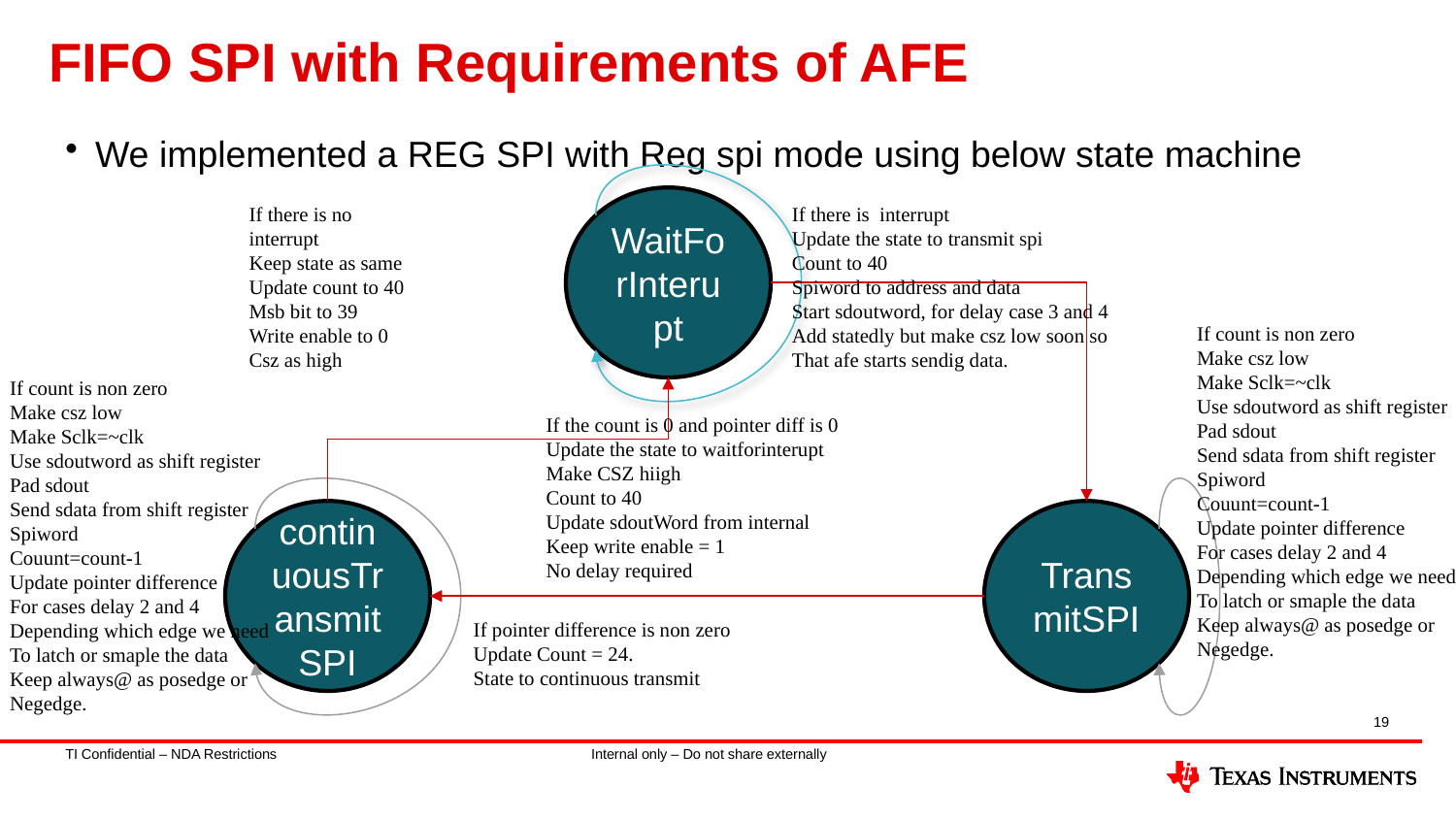

# FIFO SPI with Requirements of AFE
We implemented a REG SPI with Reg spi mode using below state machine
WaitForInterupt
If there is no interrupt
Keep state as same
Update count to 40
Msb bit to 39
Write enable to 0
Csz as high
If there is  interrupt
Update the state to transmit spi
Count to 40
Spiword to address and data
Start sdoutword, for delay case 3 and 4
Add statedly but make csz low soon so
That afe starts sendig data.
If count is non zero
Make csz low
Make Sclk=~clk
Use sdoutword as shift register
Pad sdout
Send sdata from shift register
Spiword
Couunt=count-1
Update pointer difference
For cases delay 2 and 4
Depending which edge we need
To latch or smaple the data
Keep always@ as posedge or
Negedge.

If count is non zero
Make csz low
Make Sclk=~clk
Use sdoutword as shift register
Pad sdout
Send sdata from shift register
Spiword
Couunt=count-1
Update pointer difference
For cases delay 2 and 4
Depending which edge we need
To latch or smaple the data
Keep always@ as posedge or
Negedge.

If the count is 0 and pointer diff is 0
Update the state to waitforinterupt
Make CSZ hiigh
Count to 40
Update sdoutWord from internal
Keep write enable = 1
No delay required

continuousTransmitSPI
TransmitSPI
If pointer difference is non zero
Update Count = 24.
State to continuous transmit

19